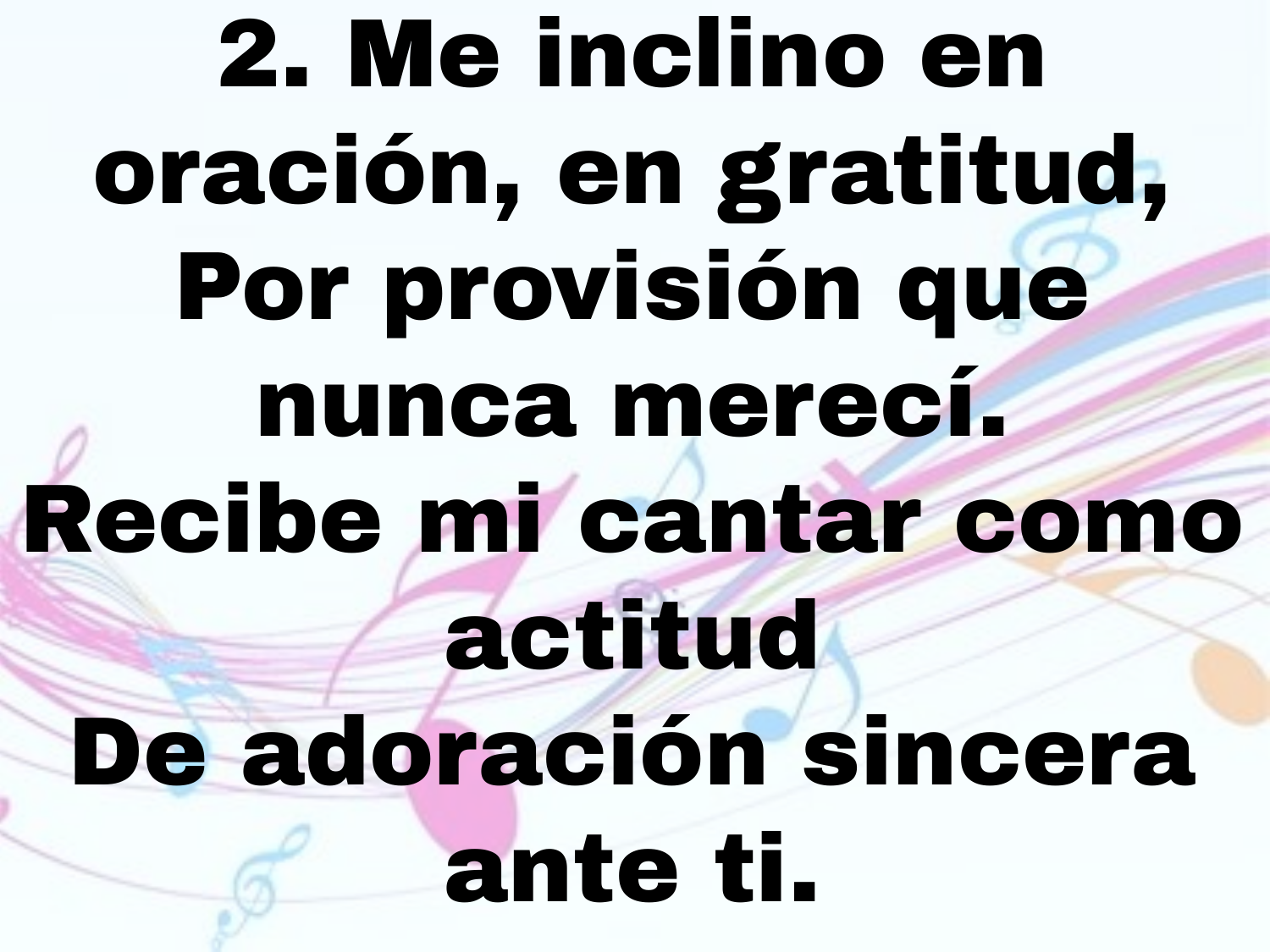

2. Me inclino en oración, en gratitud,
Por provisión que nunca merecí.
Recibe mi cantar como actitud
De adoración sincera ante ti.